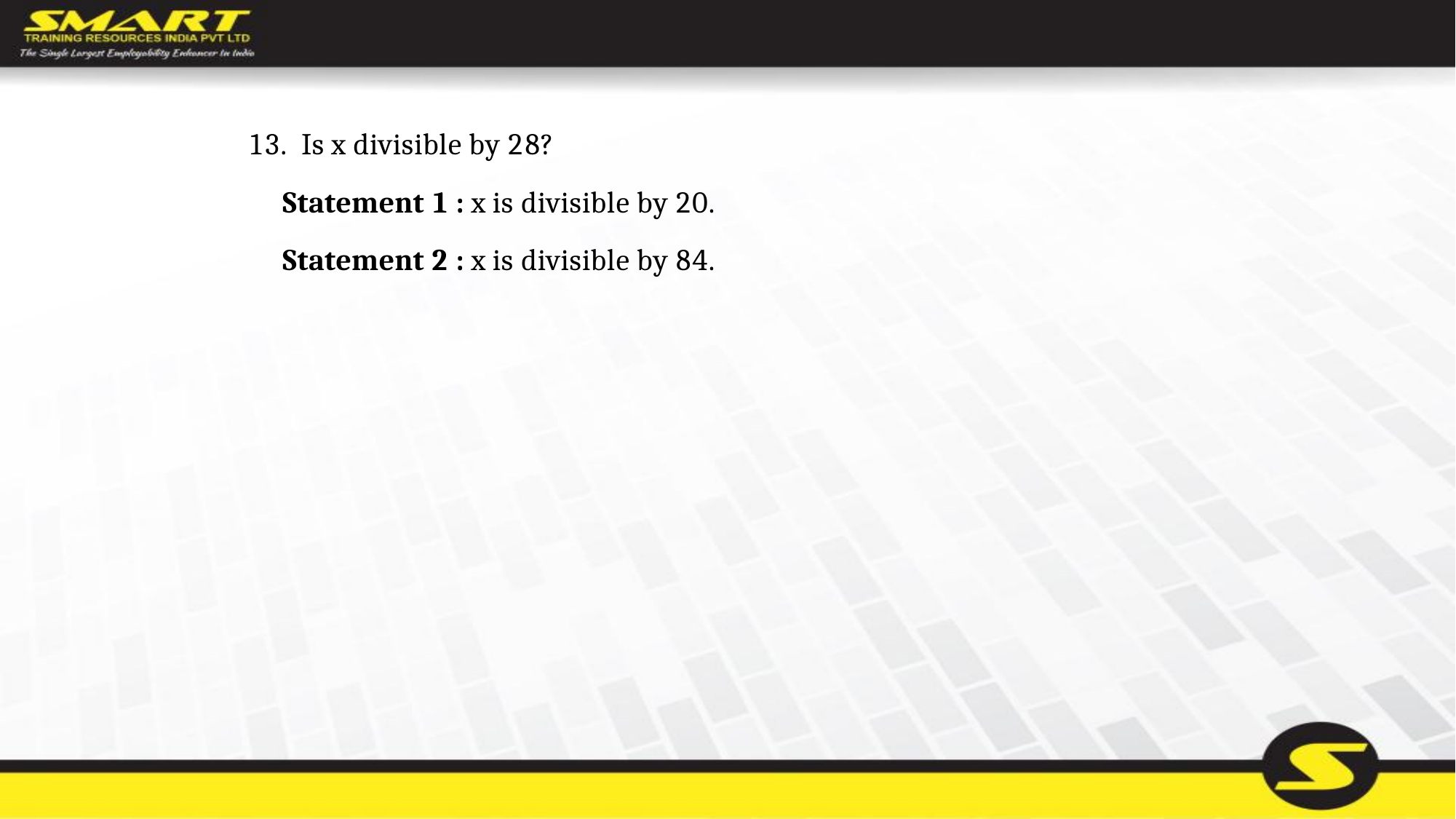

Is x divisible by 28?
	Statement 1 : x is divisible by 20.
	Statement 2 : x is divisible by 84.